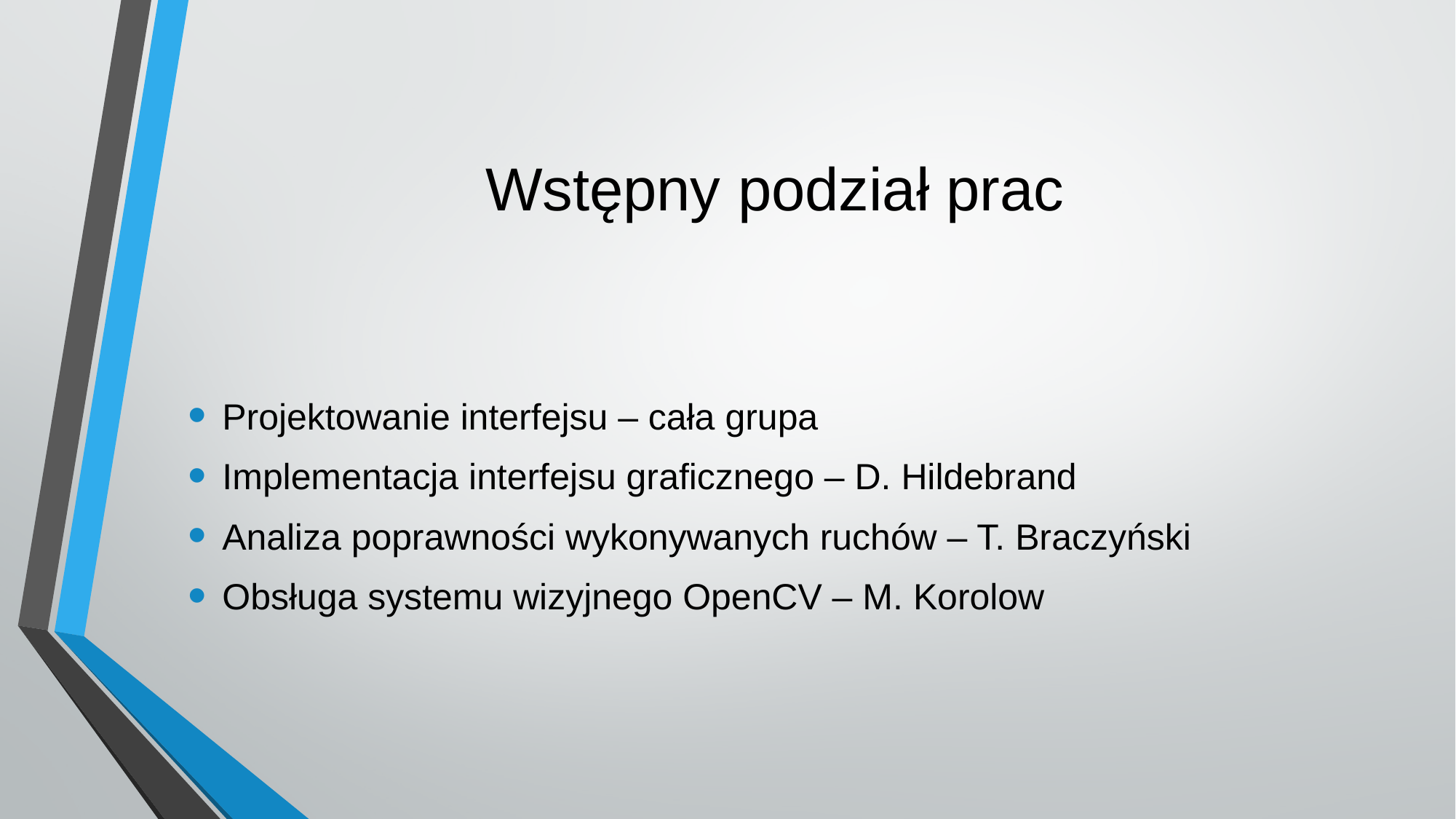

# Wstępny podział prac
Projektowanie interfejsu – cała grupa
Implementacja interfejsu graficznego – D. Hildebrand
Analiza poprawności wykonywanych ruchów – T. Braczyński
Obsługa systemu wizyjnego OpenCV – M. Korolow